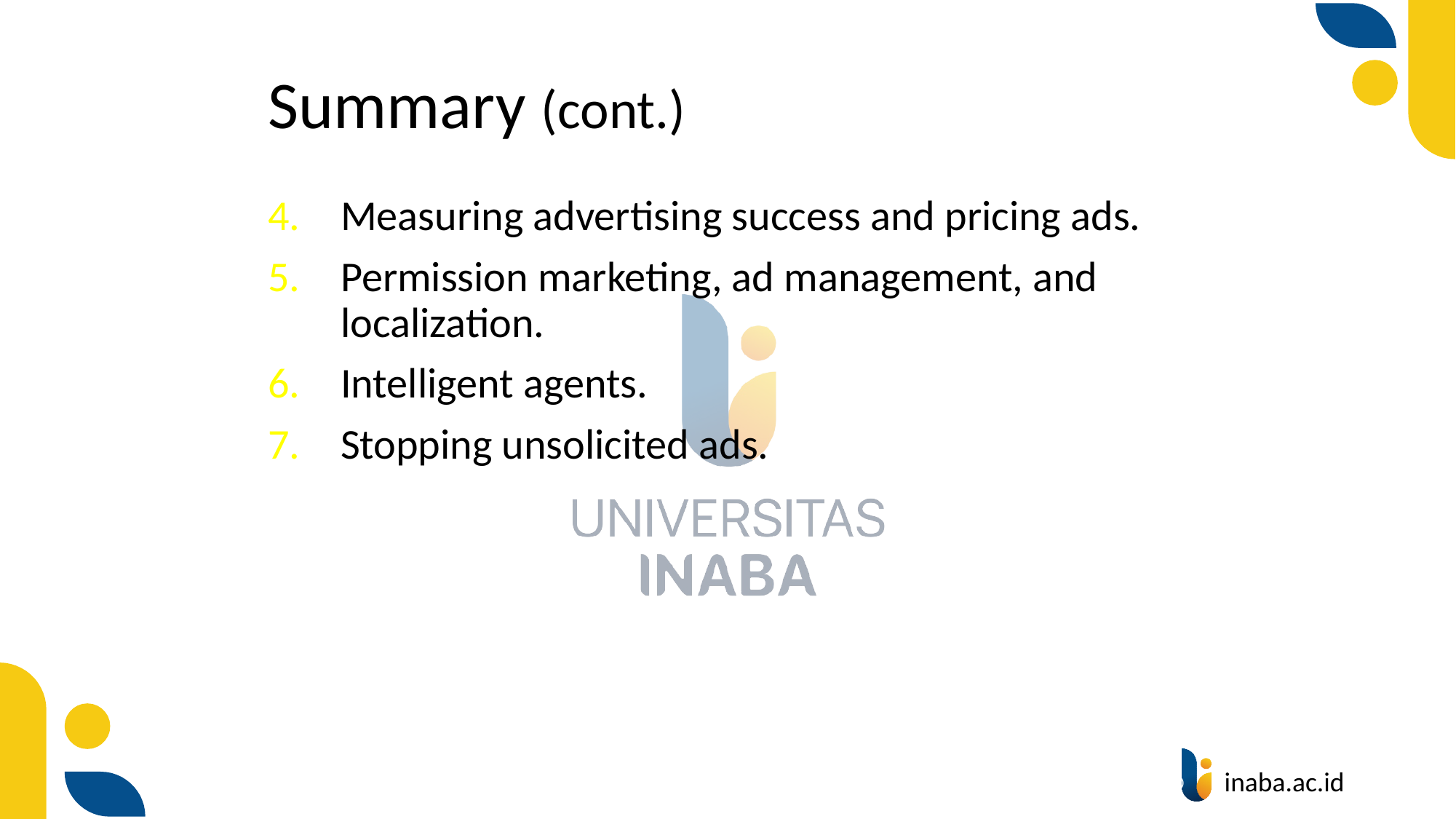

# Summary (cont.)
Measuring advertising success and pricing ads.
Permission marketing, ad management, and localization.
Intelligent agents.
Stopping unsolicited ads.
57
© Prentice Hall 2004